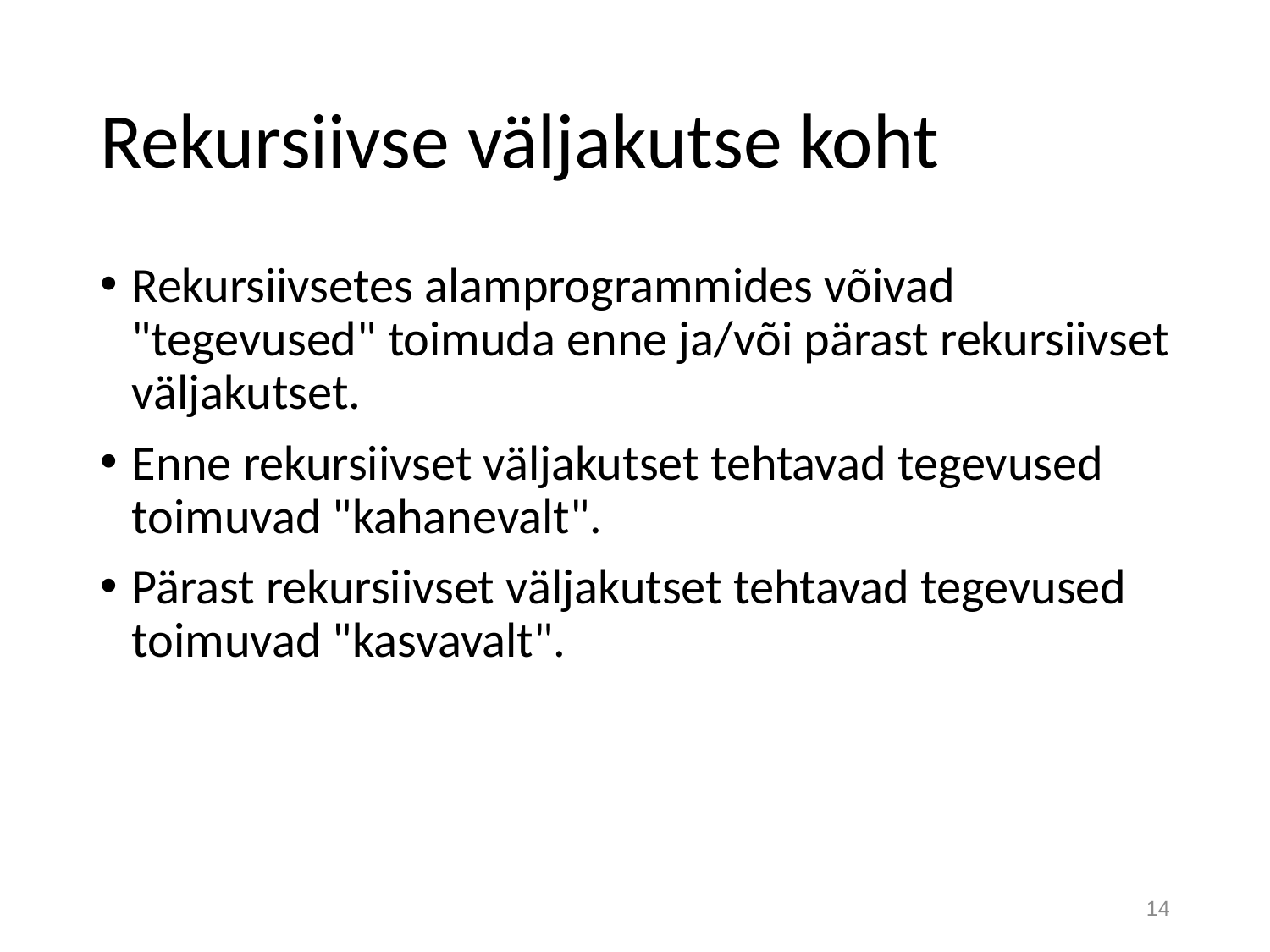

# Rekursiivse väljakutse koht
Rekursiivsetes alamprogrammides võivad "tegevused" toimuda enne ja/või pärast rekursiivset väljakutset.
Enne rekursiivset väljakutset tehtavad tegevused toimuvad "kahanevalt".
Pärast rekursiivset väljakutset tehtavad tegevused toimuvad "kasvavalt".
14